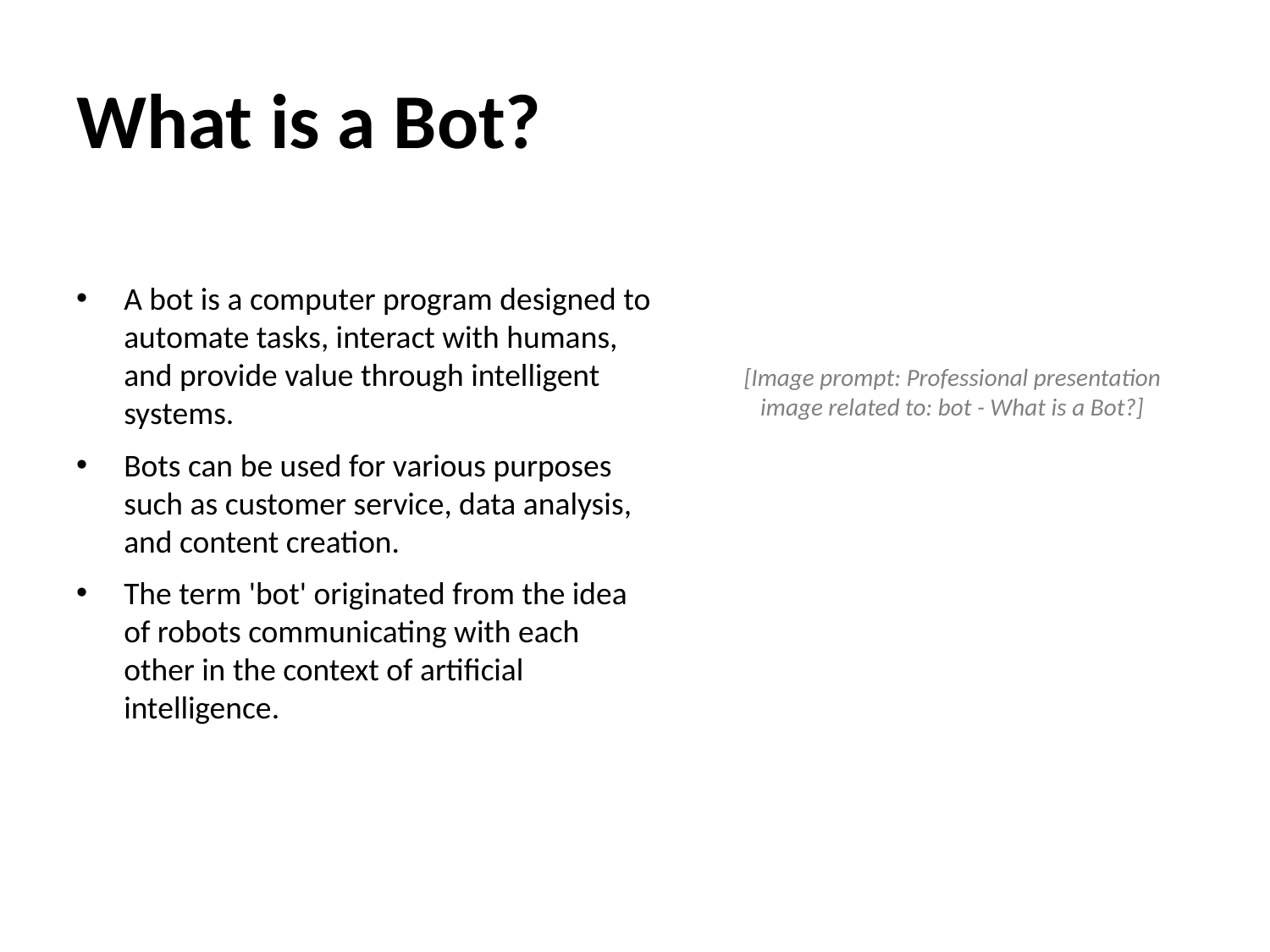

# What is a Bot?

A bot is a computer program designed to automate tasks, interact with humans, and provide value through intelligent systems.
Bots can be used for various purposes such as customer service, data analysis, and content creation.
The term 'bot' originated from the idea of robots communicating with each other in the context of artificial intelligence.

[Image prompt: Professional presentation image related to: bot - What is a Bot?]